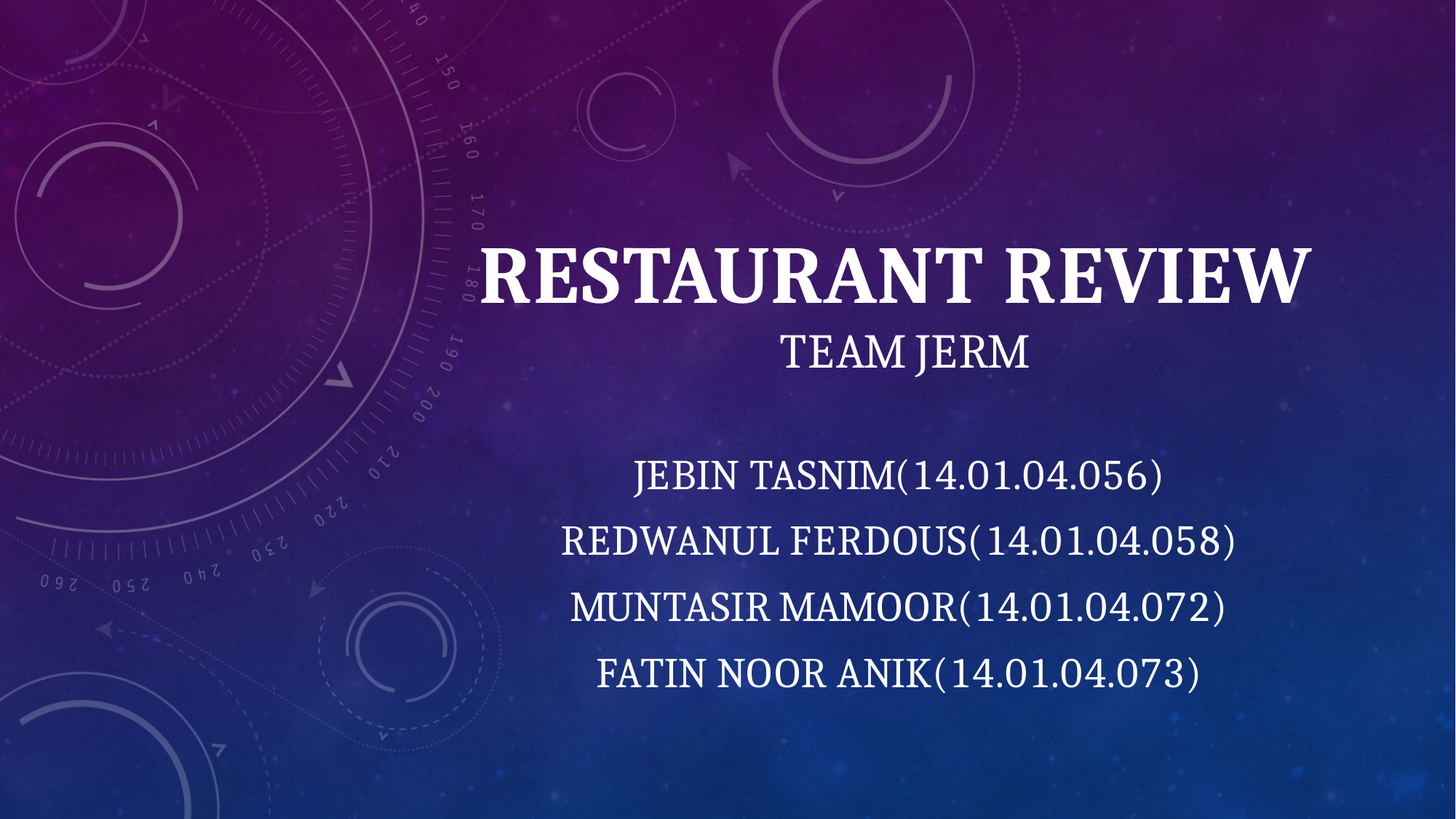

# Restaurant Review Team JERM
JEBIN TASNIM(14.01.04.056)
REDWANUL FERDOUS(14.01.04.058)
Muntasir mamoor(14.01.04.072)
Fatin noor anik(14.01.04.073)